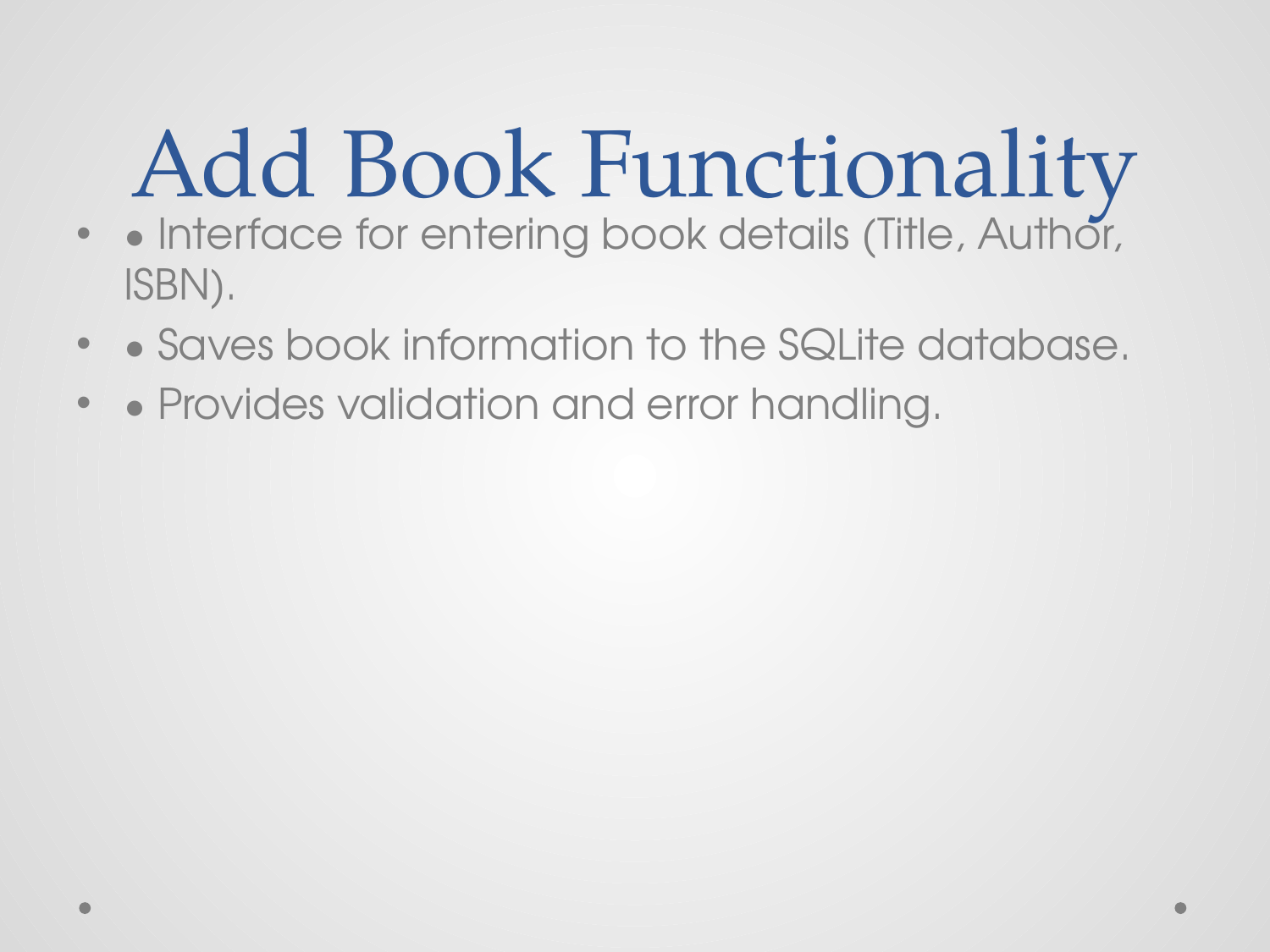

# Add Book Functionality
• Interface for entering book details (Title, Author, ISBN).
• Saves book information to the SQLite database.
• Provides validation and error handling.